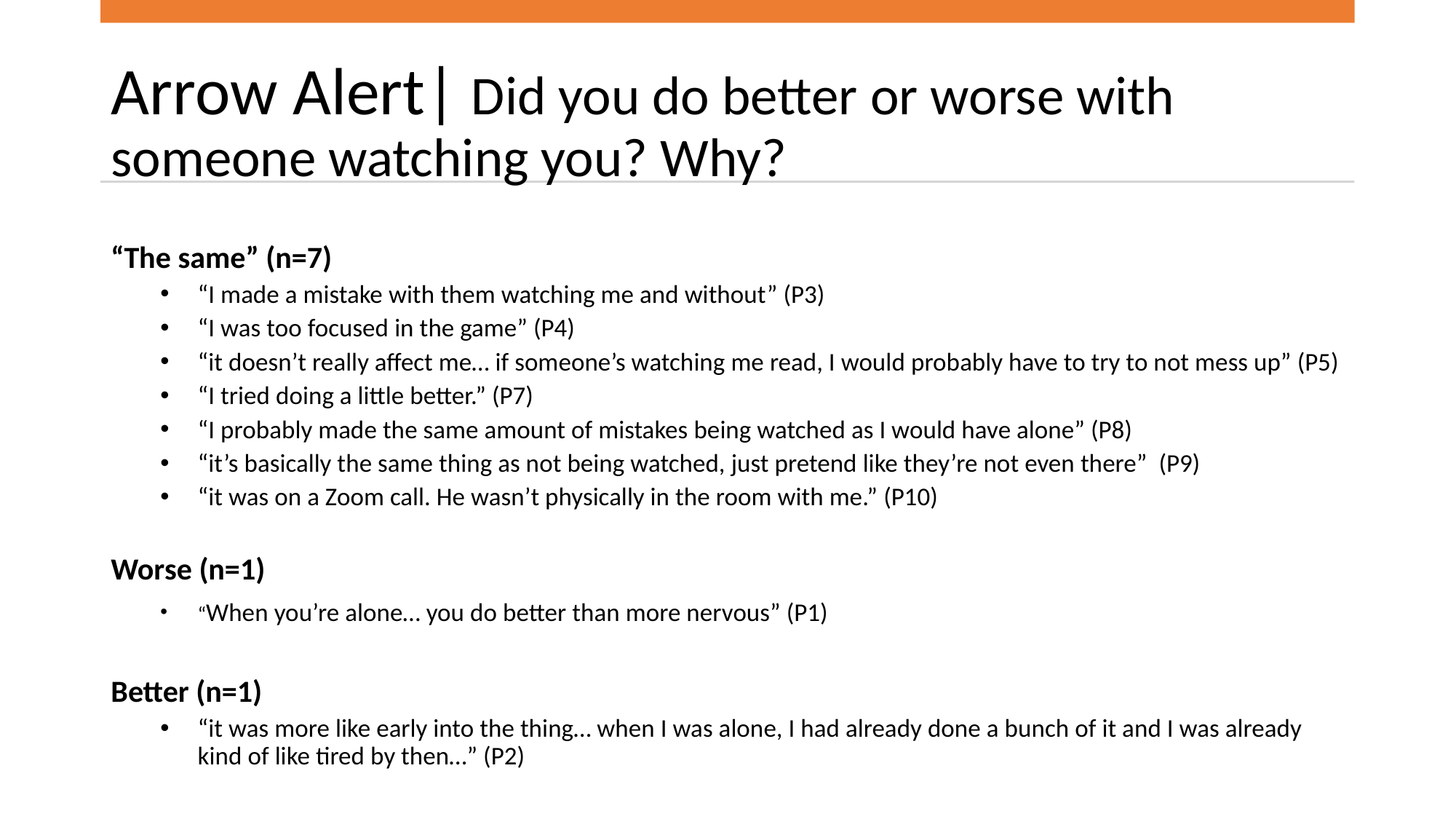

# Arrow Alert| Did you do better or worse with someone watching you? Why?

“The same” (n=7)
“I made a mistake with them watching me and without” (P3)
“I was too focused in the game” (P4)
“it doesn’t really affect me… if someone’s watching me read, I would probably have to try to not mess up” (P5)
“I tried doing a little better.” (P7)
“I probably made the same amount of mistakes being watched as I would have alone” (P8)
“it’s basically the same thing as not being watched, just pretend like they’re not even there”  (P9)
“it was on a Zoom call. He wasn’t physically in the room with me.” (P10)

Worse (n=1)
“When you’re alone… you do better than more nervous” (P1)

Better (n=1)
“it was more like early into the thing… when I was alone, I had already done a bunch of it and I was already kind of like tired by then…” (P2)